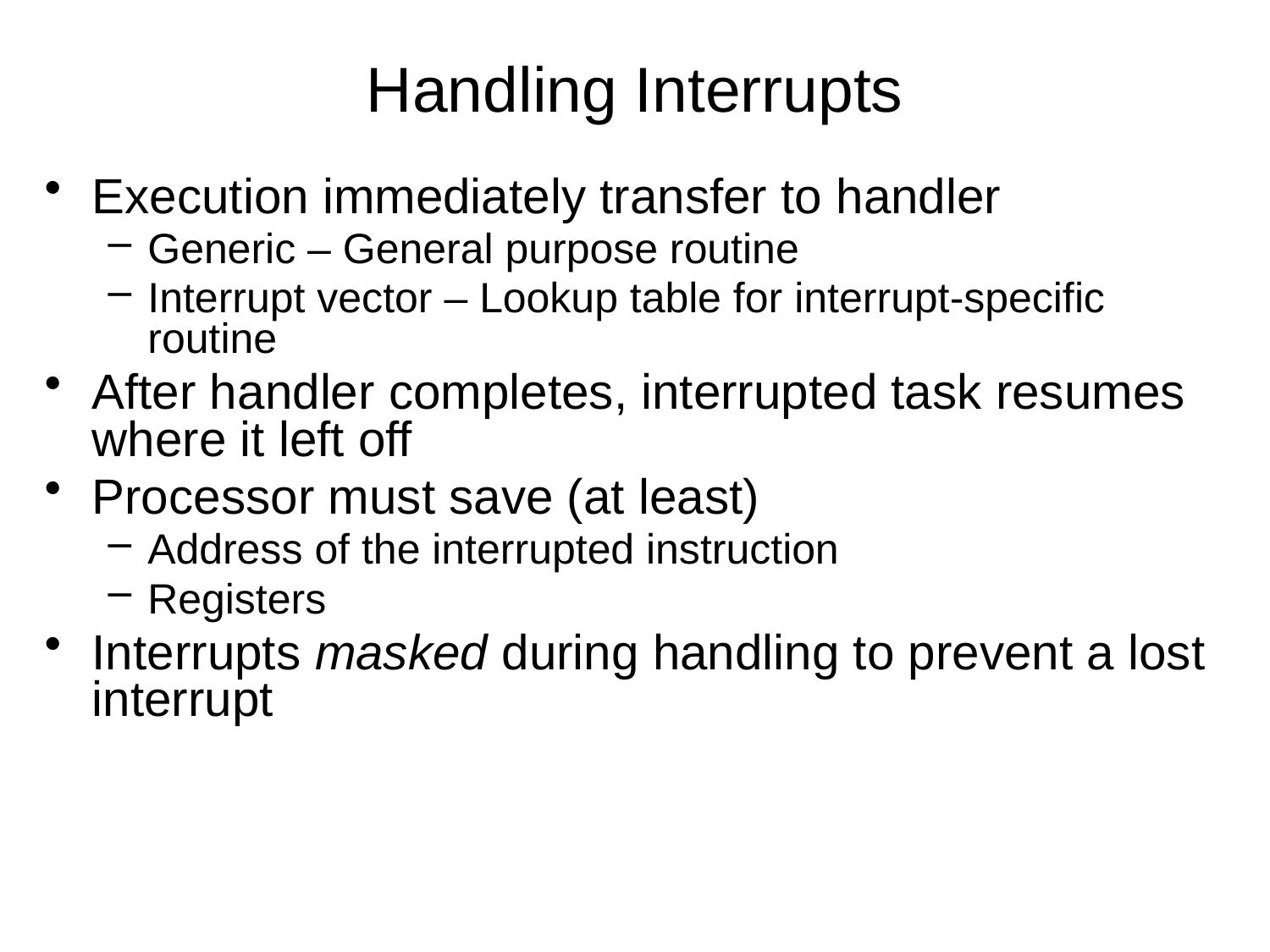

# Handling Interrupts
Execution immediately transfer to handler
Generic – General purpose routine
Interrupt vector – Lookup table for interrupt-specific routine
After handler completes, interrupted task resumes where it left off
Processor must save (at least)
Address of the interrupted instruction
Registers
Interrupts masked during handling to prevent a lost interrupt